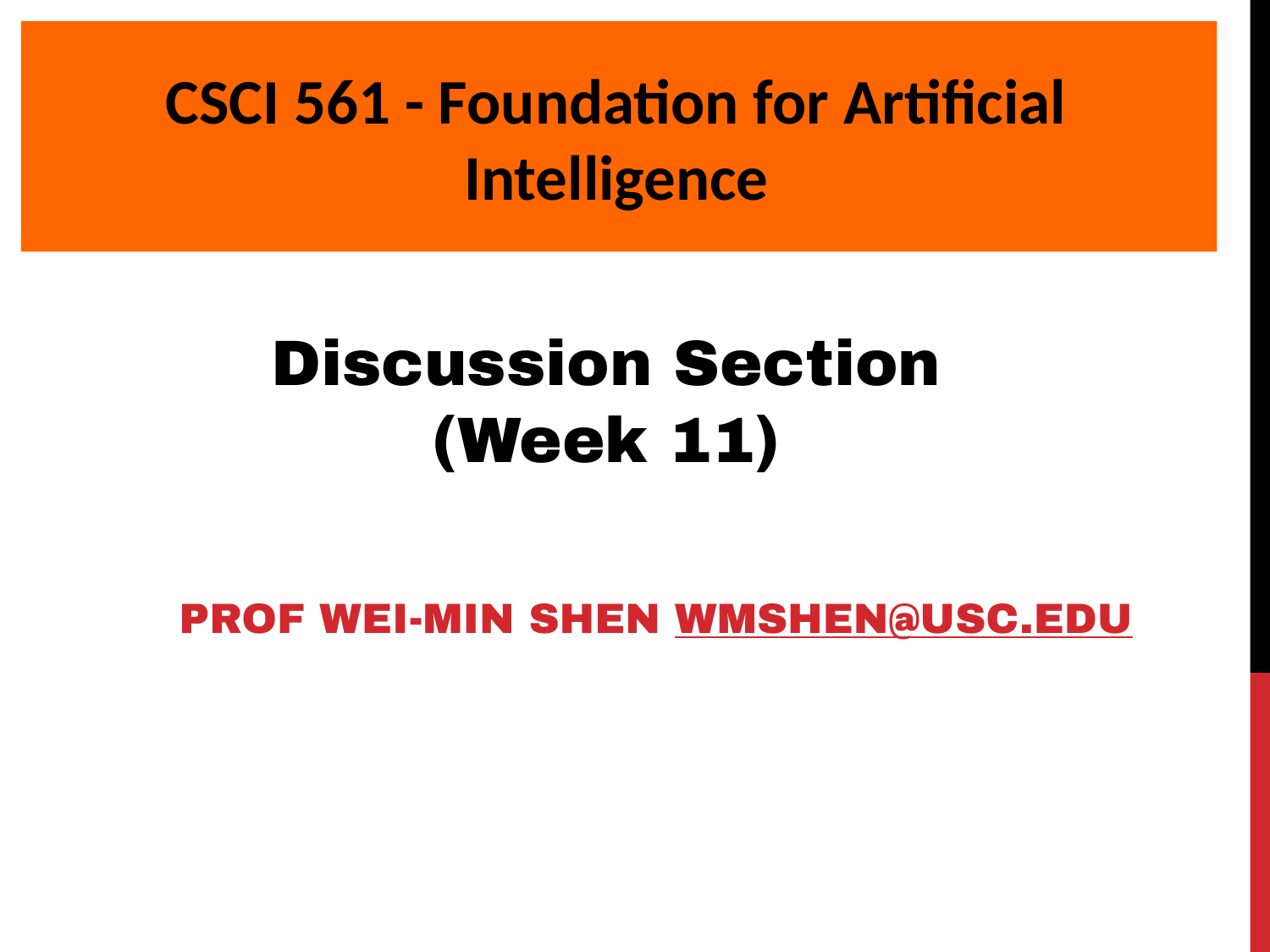

CSCI 561 - Foundation for Artificial Intelligence
Discussion Section
(Week 11)
PROF WEI-MIN SHEN WMSHEN@USC.EDU